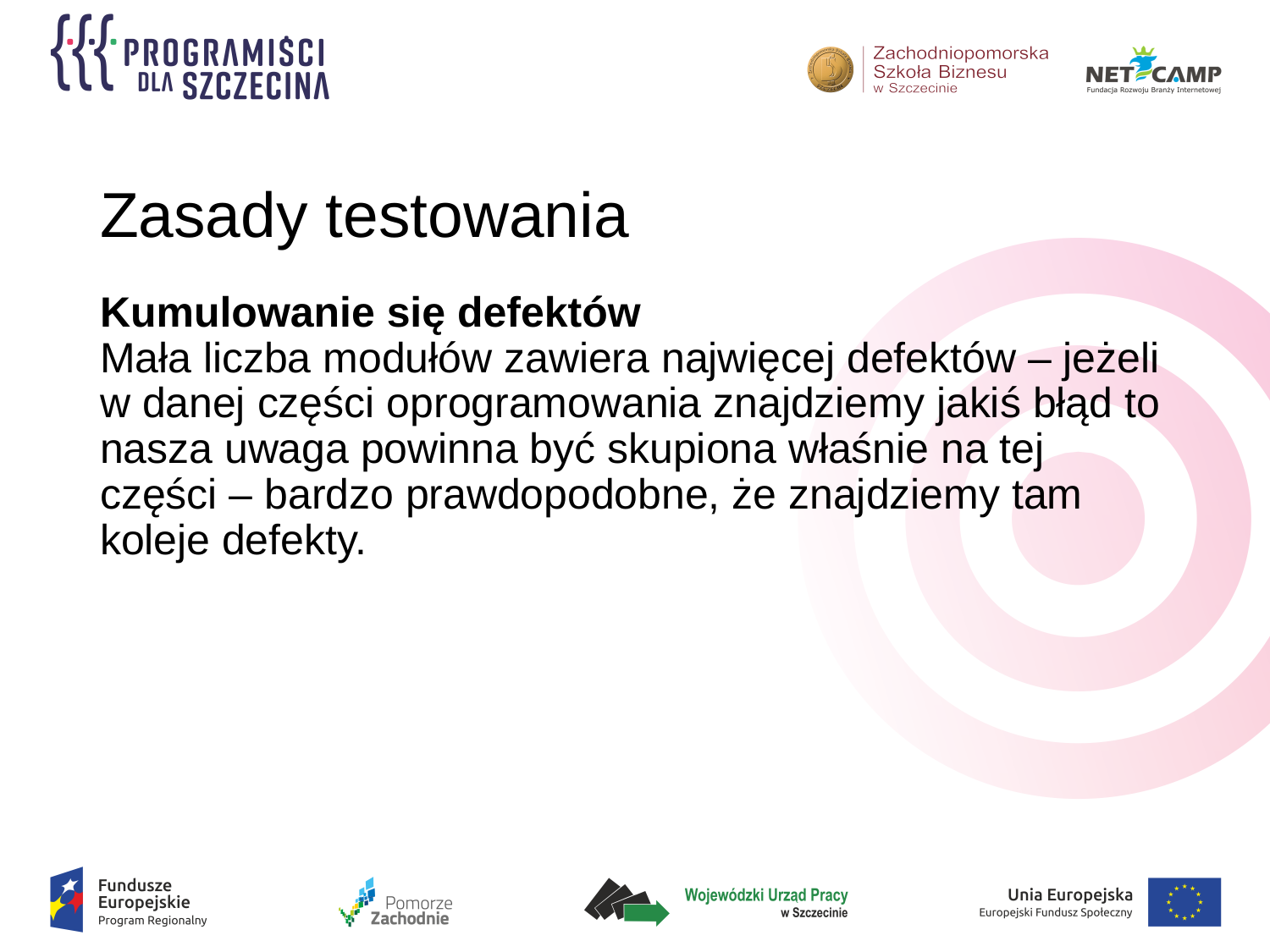

# Zasady testowania
Kumulowanie się defektów
Mała liczba modułów zawiera najwięcej defektów – jeżeli w danej części oprogramowania znajdziemy jakiś błąd to nasza uwaga powinna być skupiona właśnie na tej części – bardzo prawdopodobne, że znajdziemy tam koleje defekty.